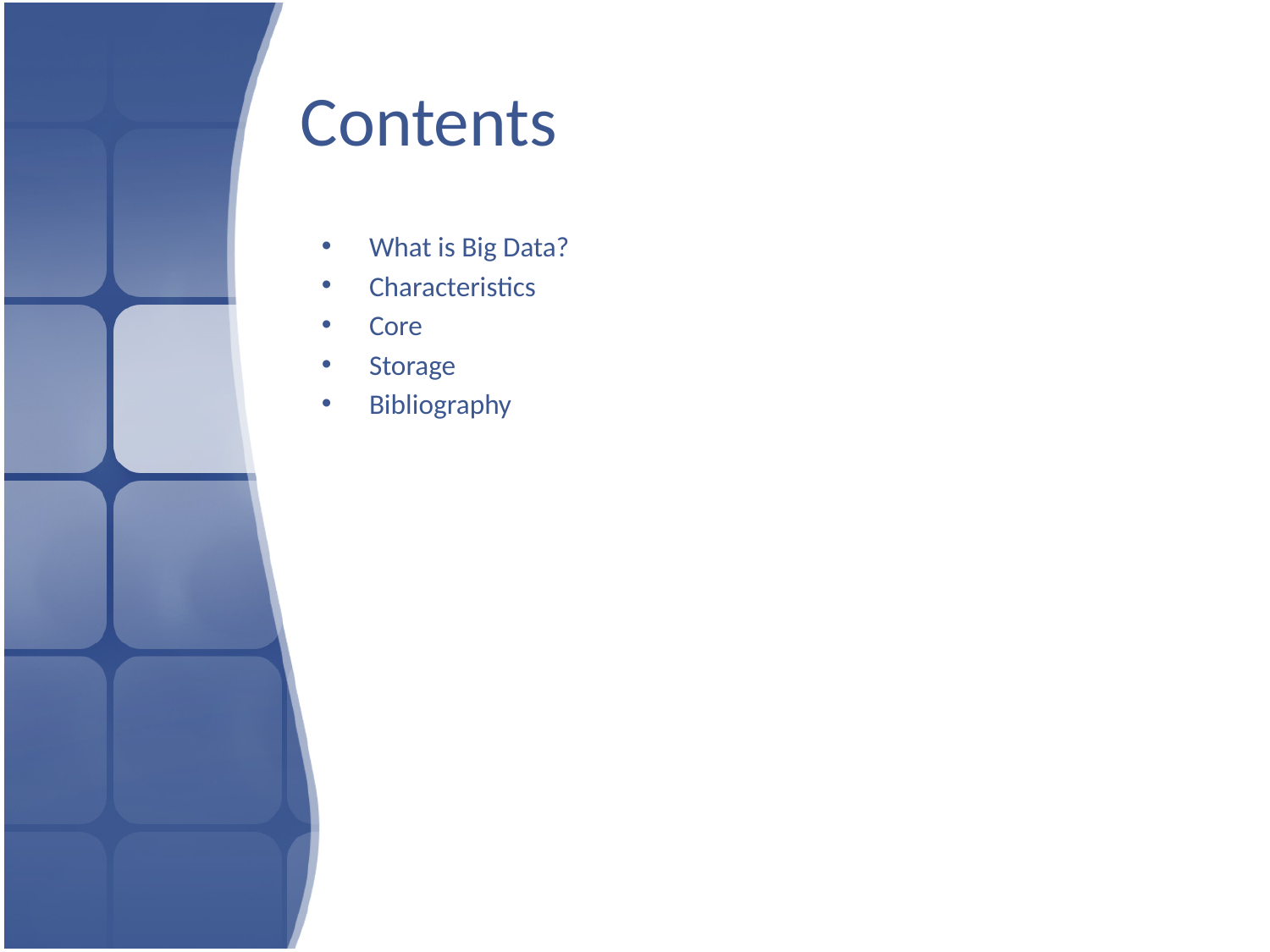

# Contents
What is Big Data?
Characteristics
Core
Storage
Bibliography